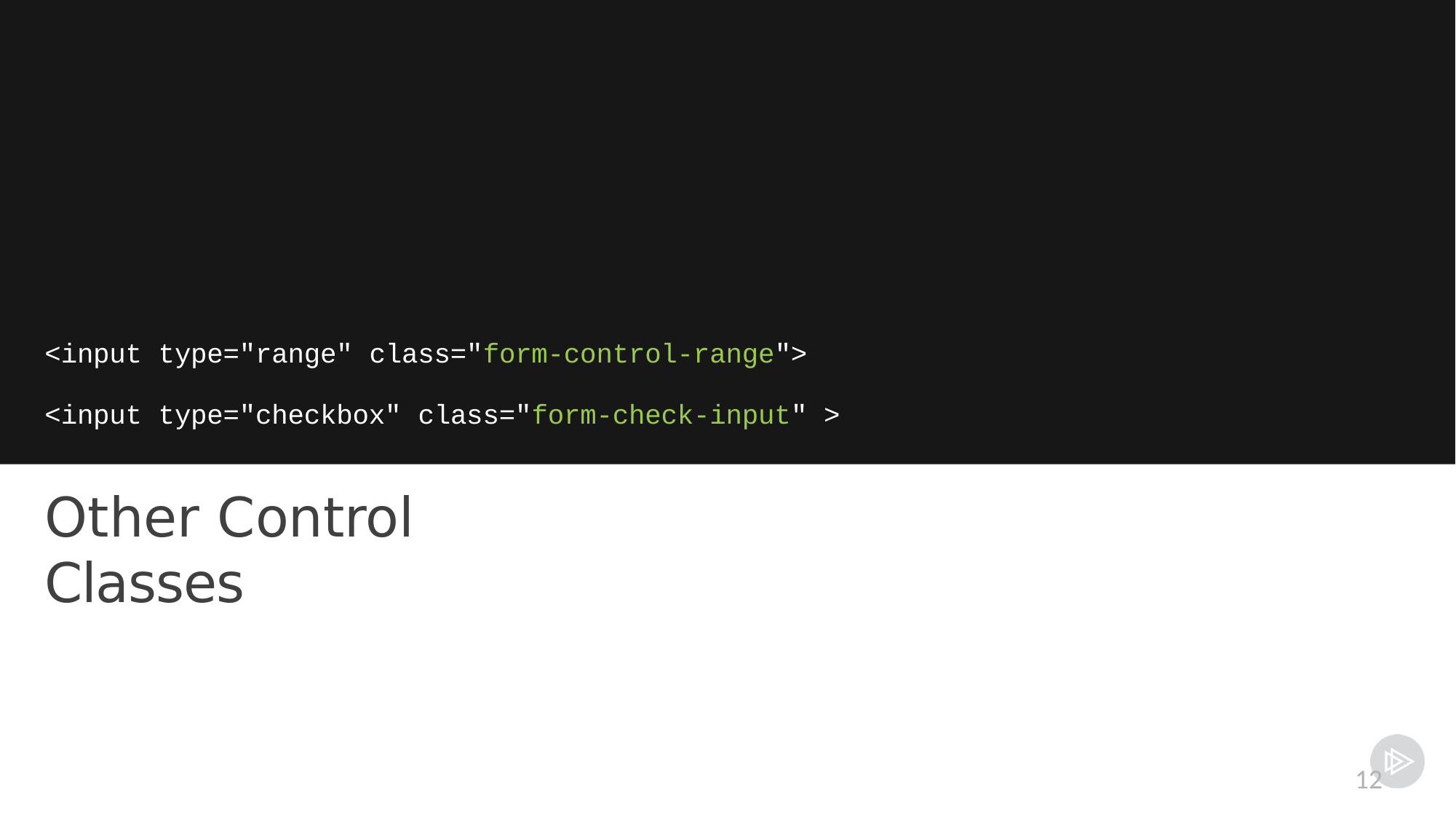

# <input type="range" class="form-control-range">
<input type="checkbox" class="form-check-input" >
Other Control Classes
12